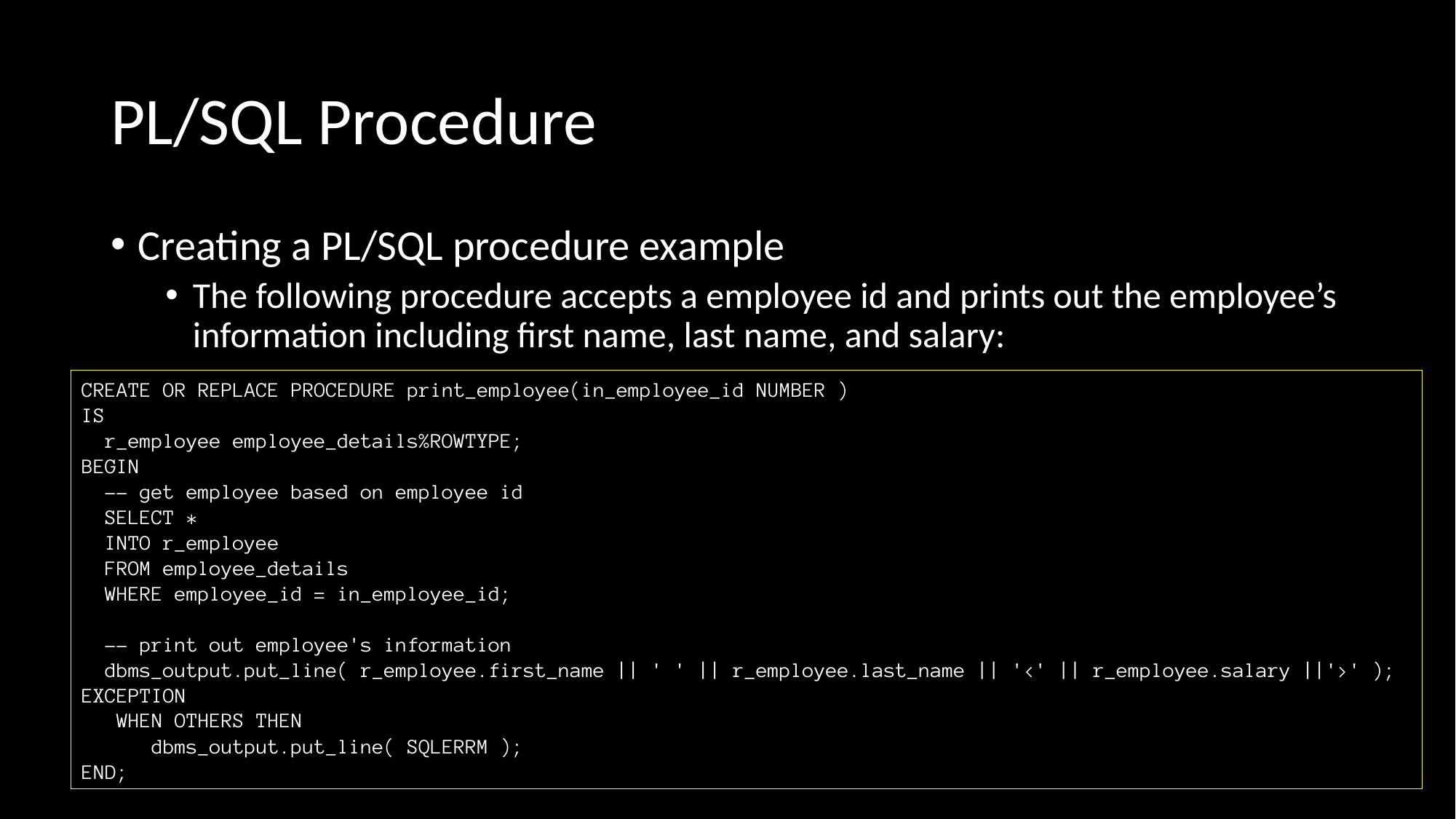

# PL/SQL Procedure
Creating a PL/SQL procedure example
The following procedure accepts a employee id and prints out the employee’s information including first name, last name, and salary:
CREATE OR REPLACE PROCEDURE print_employee(in_employee_id NUMBER )
IS
  r_employee employee_details%ROWTYPE;
BEGIN
  -- get employee based on employee id
  SELECT *
  INTO r_employee
  FROM employee_details
  WHERE employee_id = in_employee_id;

  -- print out employee's information
  dbms_output.put_line( r_employee.first_name || ' ' || r_employee.last_name || '<' || r_employee.salary ||'>' );
EXCEPTION
   WHEN OTHERS THEN
      dbms_output.put_line( SQLERRM );
END;